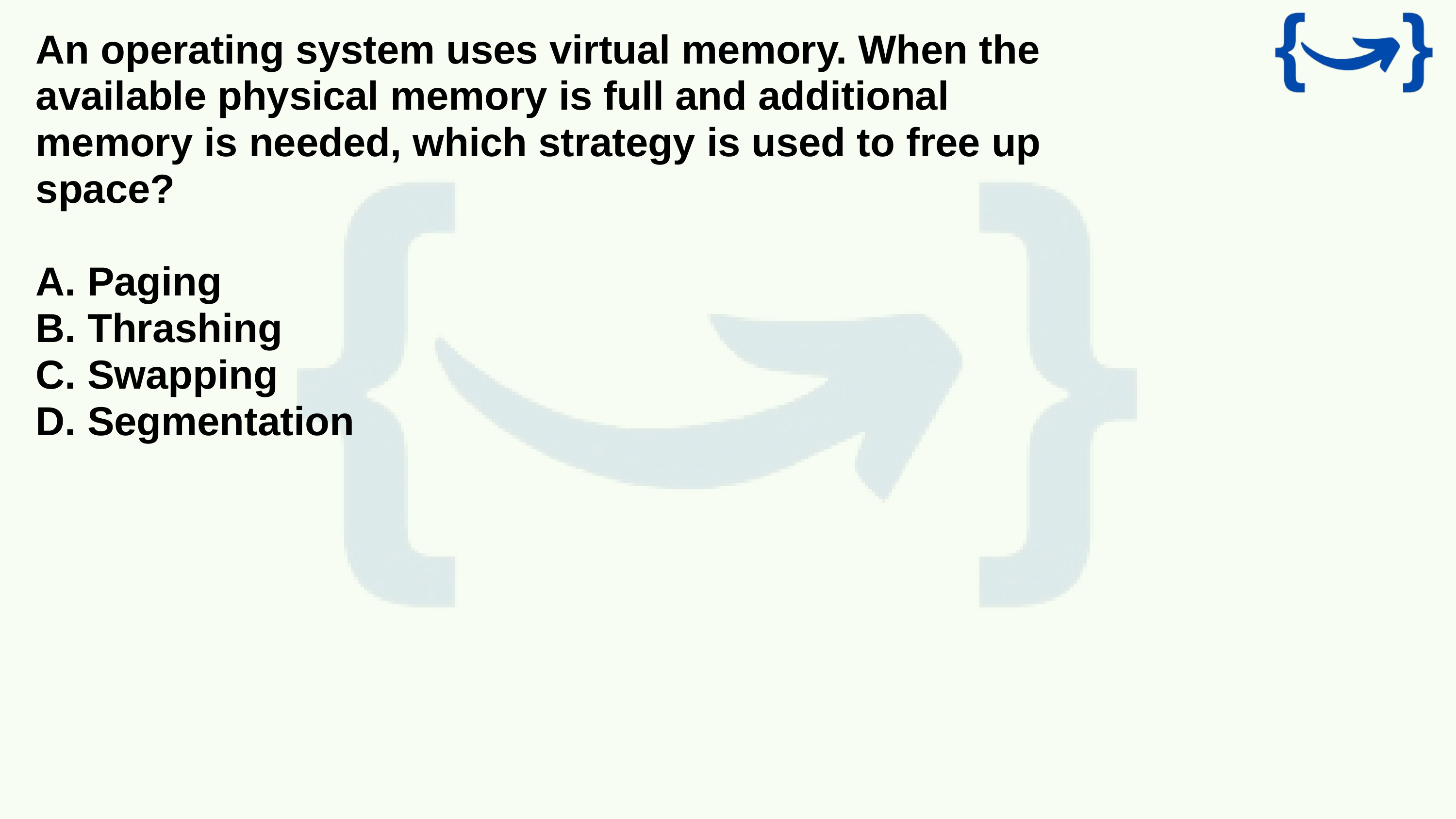

An operating system uses virtual memory. When the available physical memory is full and additional memory is needed, which strategy is used to free up space?

A. Paging
B. Thrashing
C. Swapping
D. Segmentation